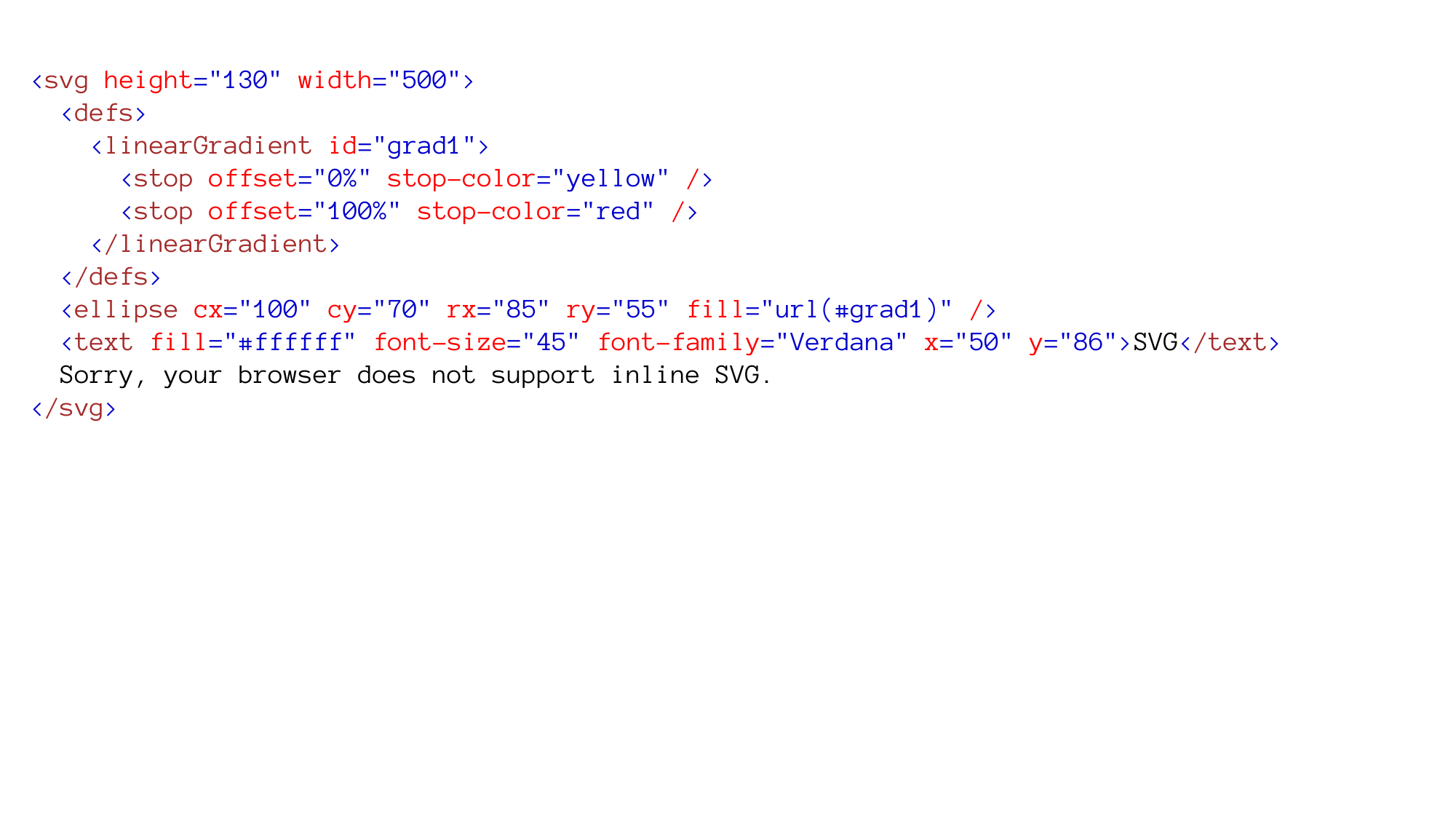

<svg height="130" width="500">
  <defs>
    <linearGradient id="grad1">
      <stop offset="0%" stop-color="yellow" />
      <stop offset="100%" stop-color="red" />
    </linearGradient>
  </defs>
  <ellipse cx="100" cy="70" rx="85" ry="55" fill="url(#grad1)" />
  <text fill="#ffffff" font-size="45" font-family="Verdana" x="50" y="86">SVG</text>
  Sorry, your browser does not support inline SVG.
</svg>